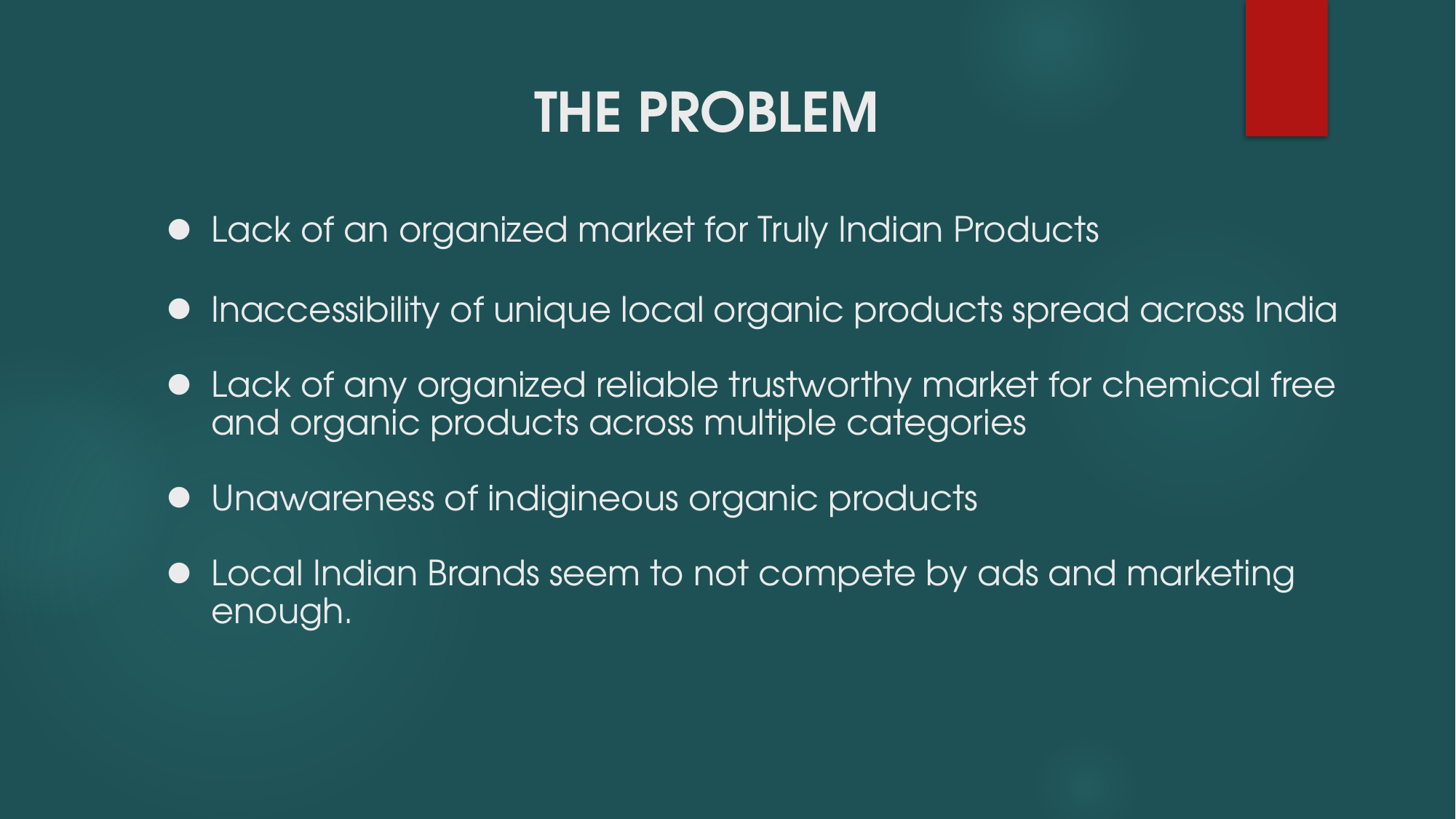

THE PROBLEM
# Lack of an organized market for Truly Indian Products
Inaccessibility of unique local organic products spread across India
Lack of any organized reliable trustworthy market for chemical free and organic products across multiple categories
Unawareness of indigineous organic products
Local Indian Brands seem to not compete by ads and marketing enough.